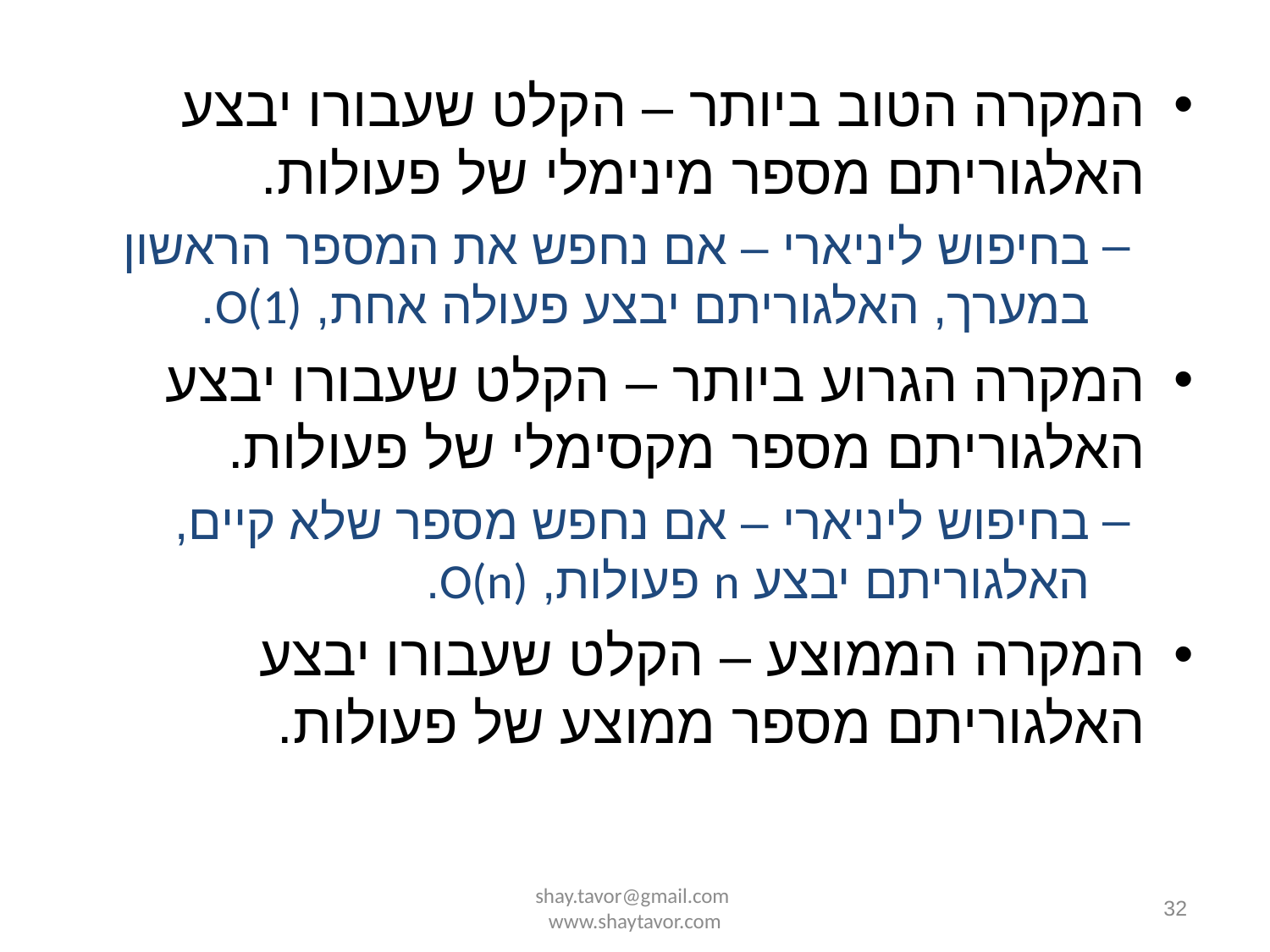

המקרה הטוב ביותר – הקלט שעבורו יבצע האלגוריתם מספר מינימלי של פעולות.
בחיפוש ליניארי – אם נחפש את המספר הראשון במערך, האלגוריתם יבצע פעולה אחת, O(1).
המקרה הגרוע ביותר – הקלט שעבורו יבצע האלגוריתם מספר מקסימלי של פעולות.
בחיפוש ליניארי – אם נחפש מספר שלא קיים, האלגוריתם יבצע n פעולות, O(n).
המקרה הממוצע – הקלט שעבורו יבצע האלגוריתם מספר ממוצע של פעולות.
shay.tavor@gmail.com  www.shaytavor.com
32